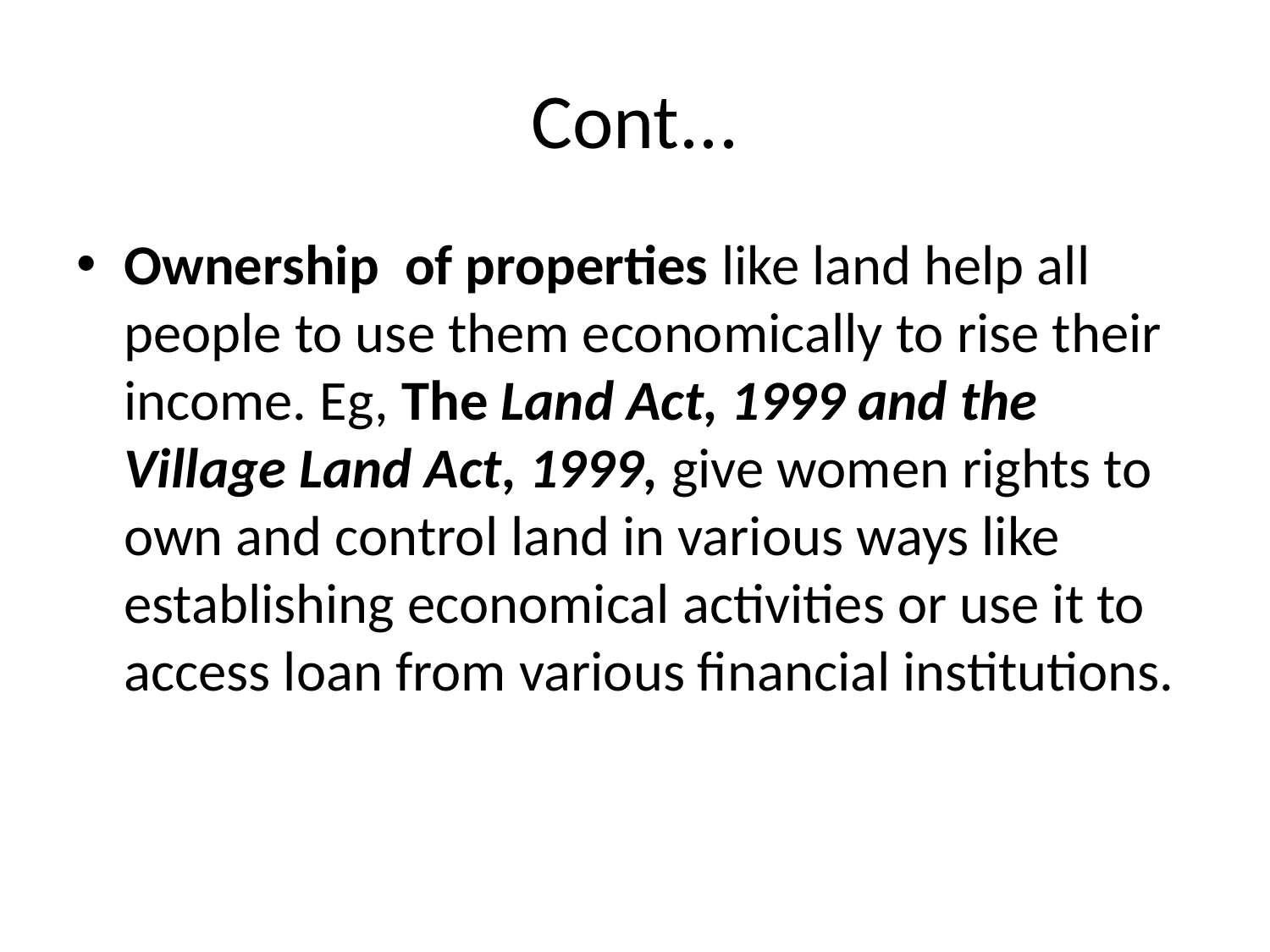

# Cont...
Ownership  of properties like land help all people to use them economically to rise their income. Eg, The Land Act, 1999 and the Village Land Act, 1999, give women rights to own and control land in various ways like establishing economical activities or use it to access loan from various financial institutions.